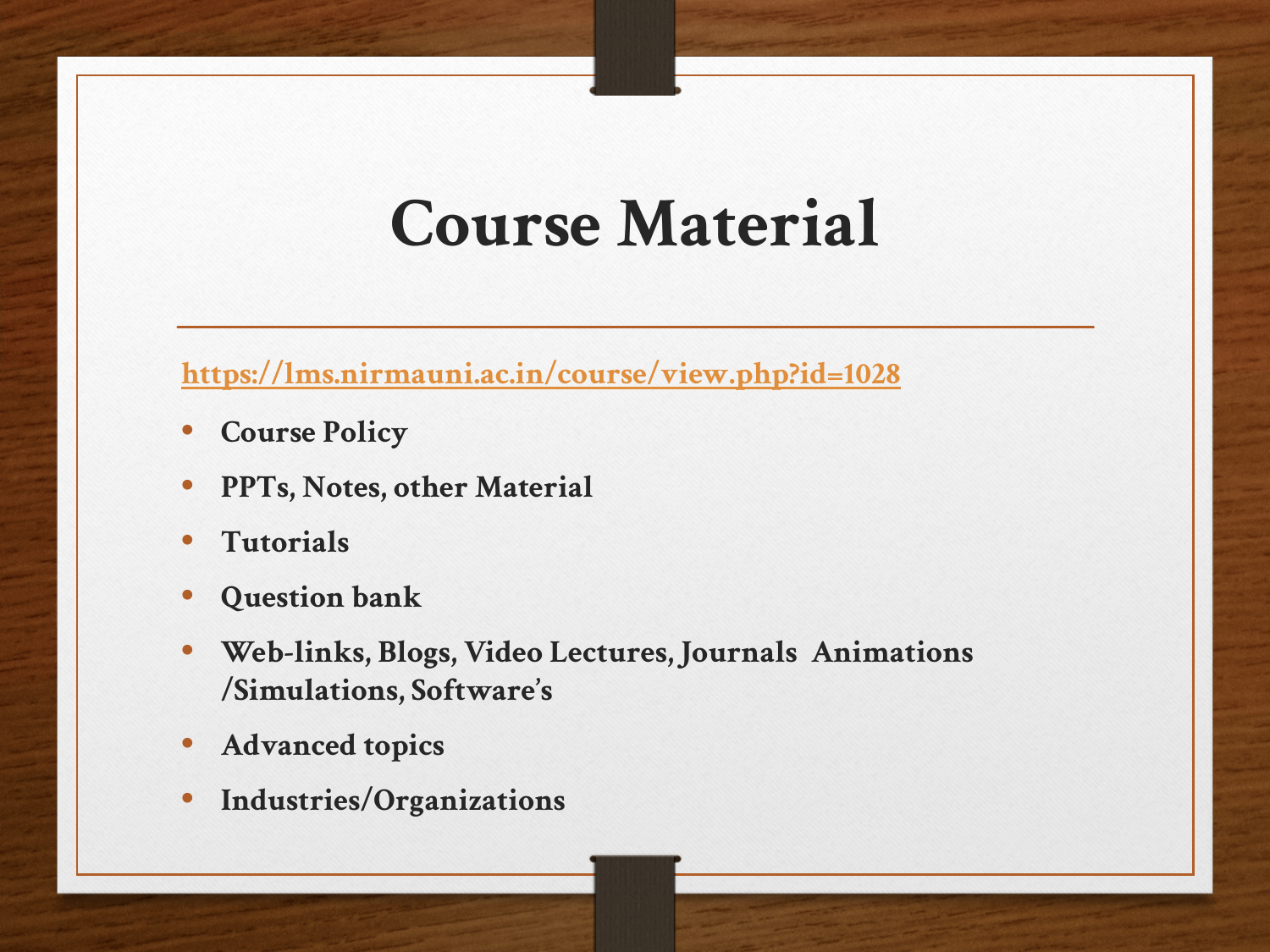

# Course Material
https://lms.nirmauni.ac.in/course/view.php?id=1028
Course Policy
PPTs, Notes, other Material
Tutorials
Question bank
Web-links, Blogs, Video Lectures, Journals  Animations /Simulations, Software’s
Advanced topics
Industries/Organizations